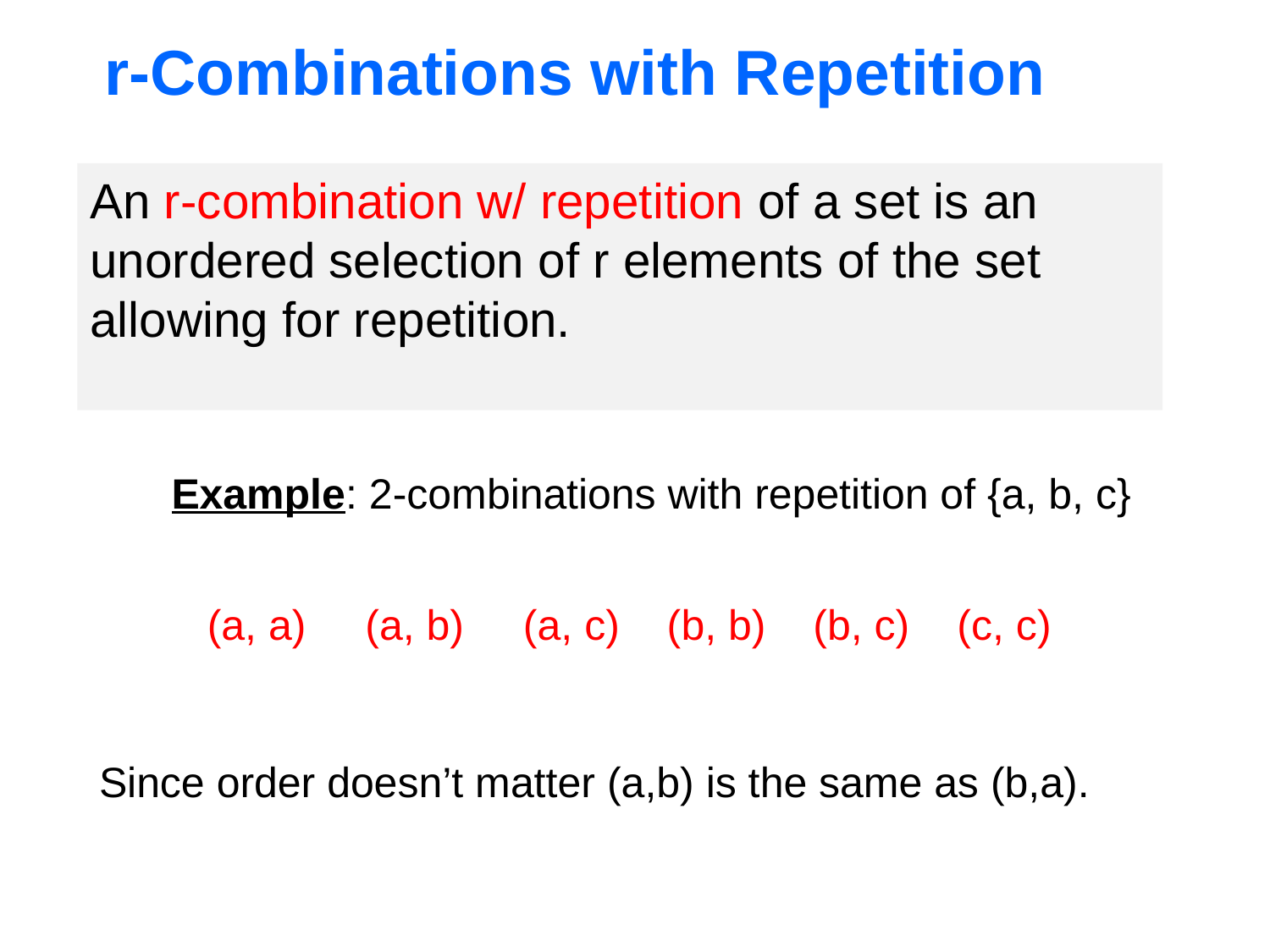

# r-Combinations with Repetition
An r-combination w/ repetition of a set is an unordered selection of r elements of the set allowing for repetition.
Example: 2-combinations with repetition of {a, b, c}
(a, a)     (a, b)     (a, c)    (b, b)    (b, c)    (c, c)
Since order doesn’t matter (a,b) is the same as (b,a).